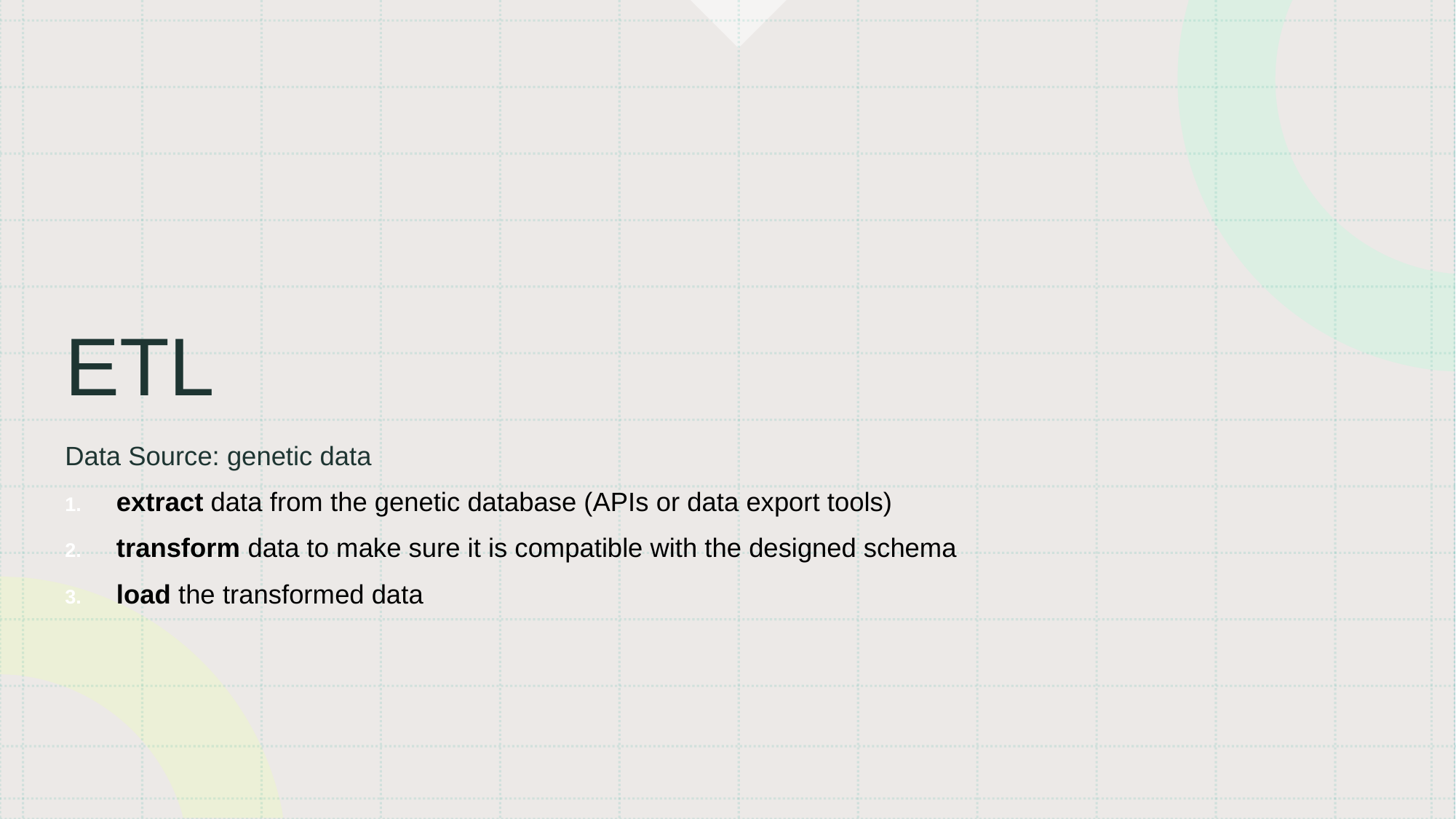

# ETL
Data Source: genetic data
extract data from the genetic database (APIs or data export tools)
transform data to make sure it is compatible with the designed schema
load the transformed data